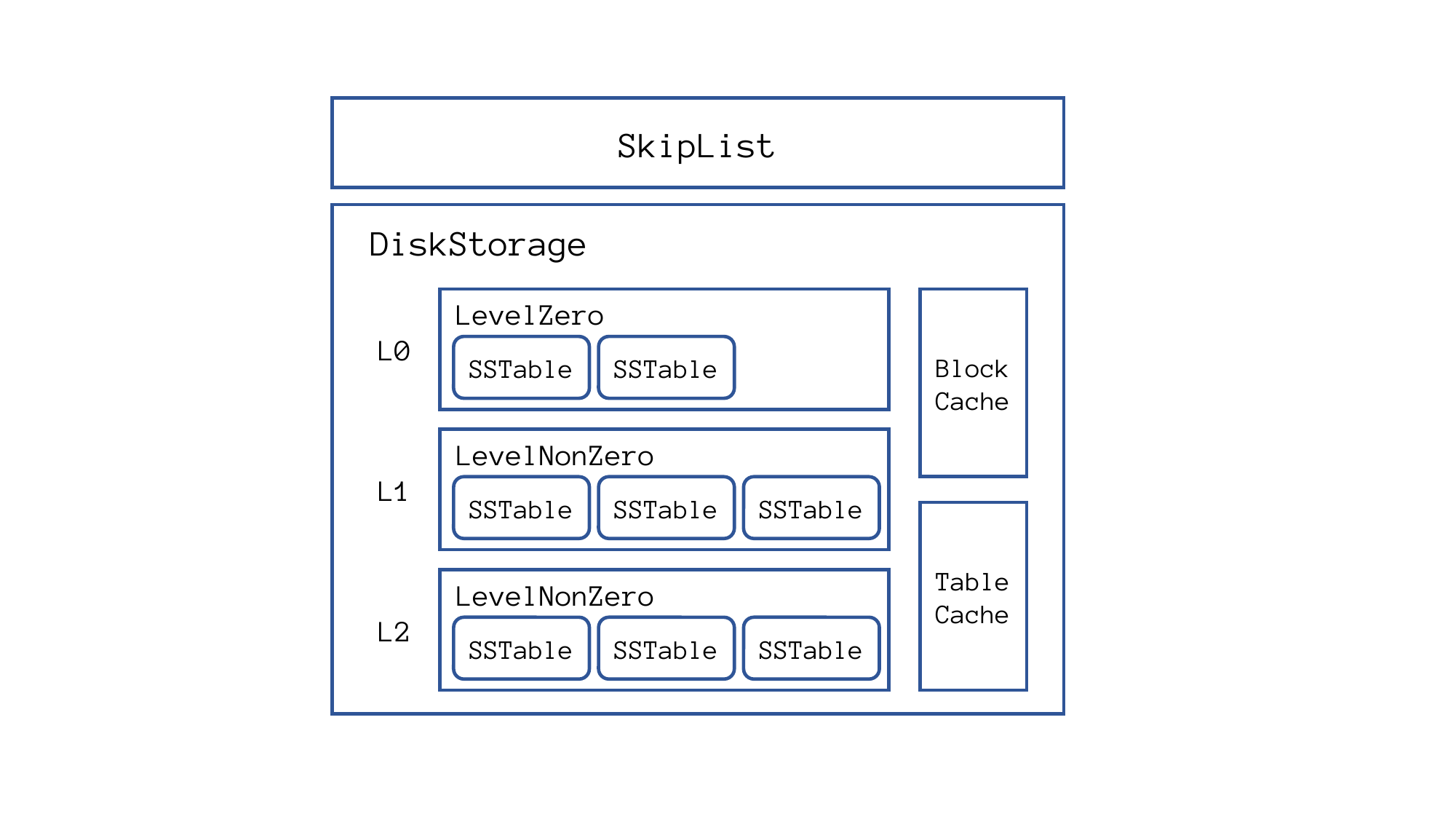

SkipList

DiskStorage

BlockCache
LevelZero
L0
SSTable
SSTable

LevelNonZero
L1
SSTable
SSTable
SSTable
TableCache

LevelNonZero
L2
SSTable
SSTable
SSTable